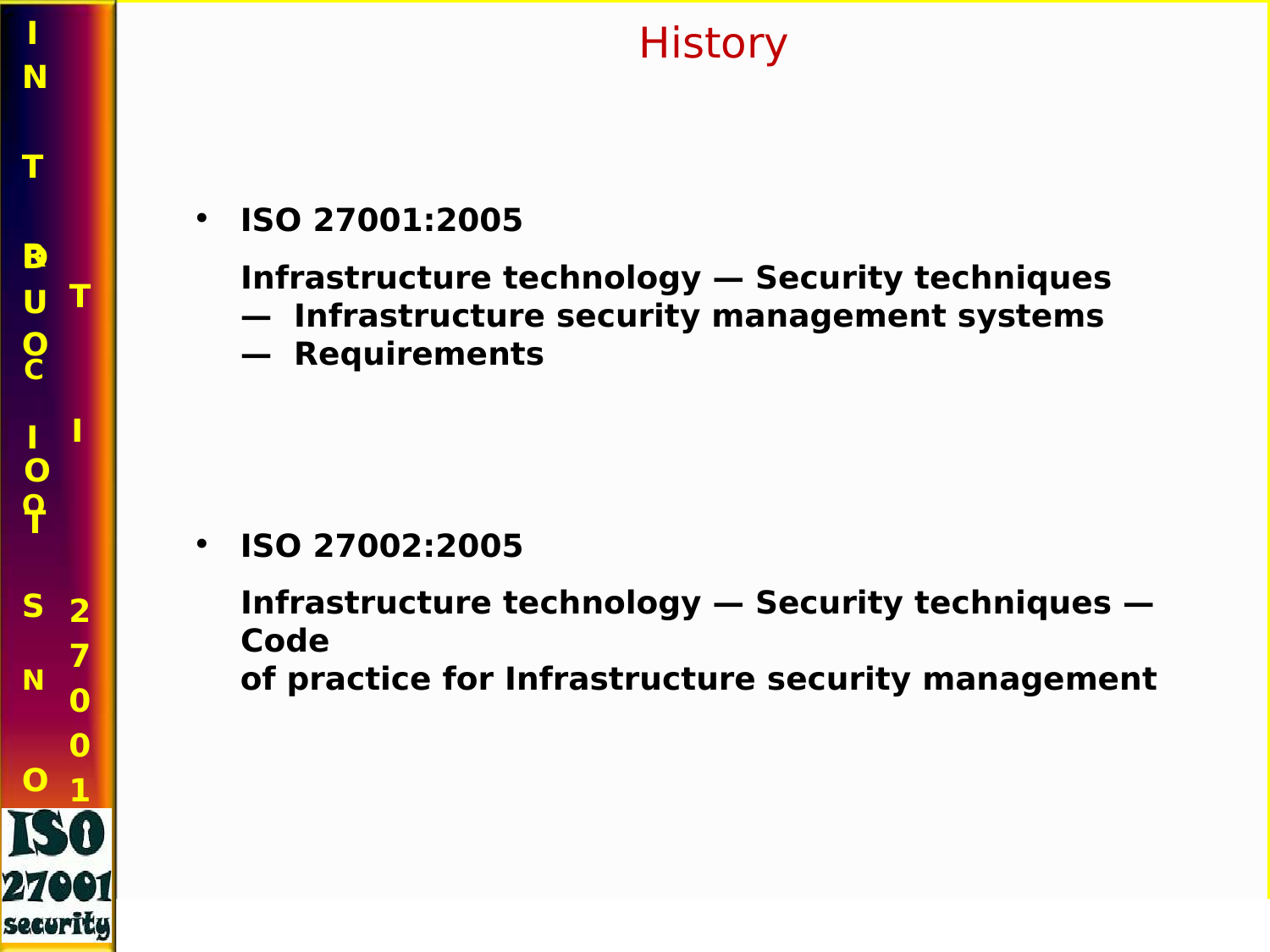

# I  N  T  R  O
History
ISO 27001:2005
Infrastructure technology — Security techniques —  Infrastructure security management systems —  Requirements
D
T
U
C	O
T
I
I
O	S
N	O
ISO 27002:2005
Infrastructure technology — Security techniques — Code
of practice for Infrastructure security management
2
7
0
0
1